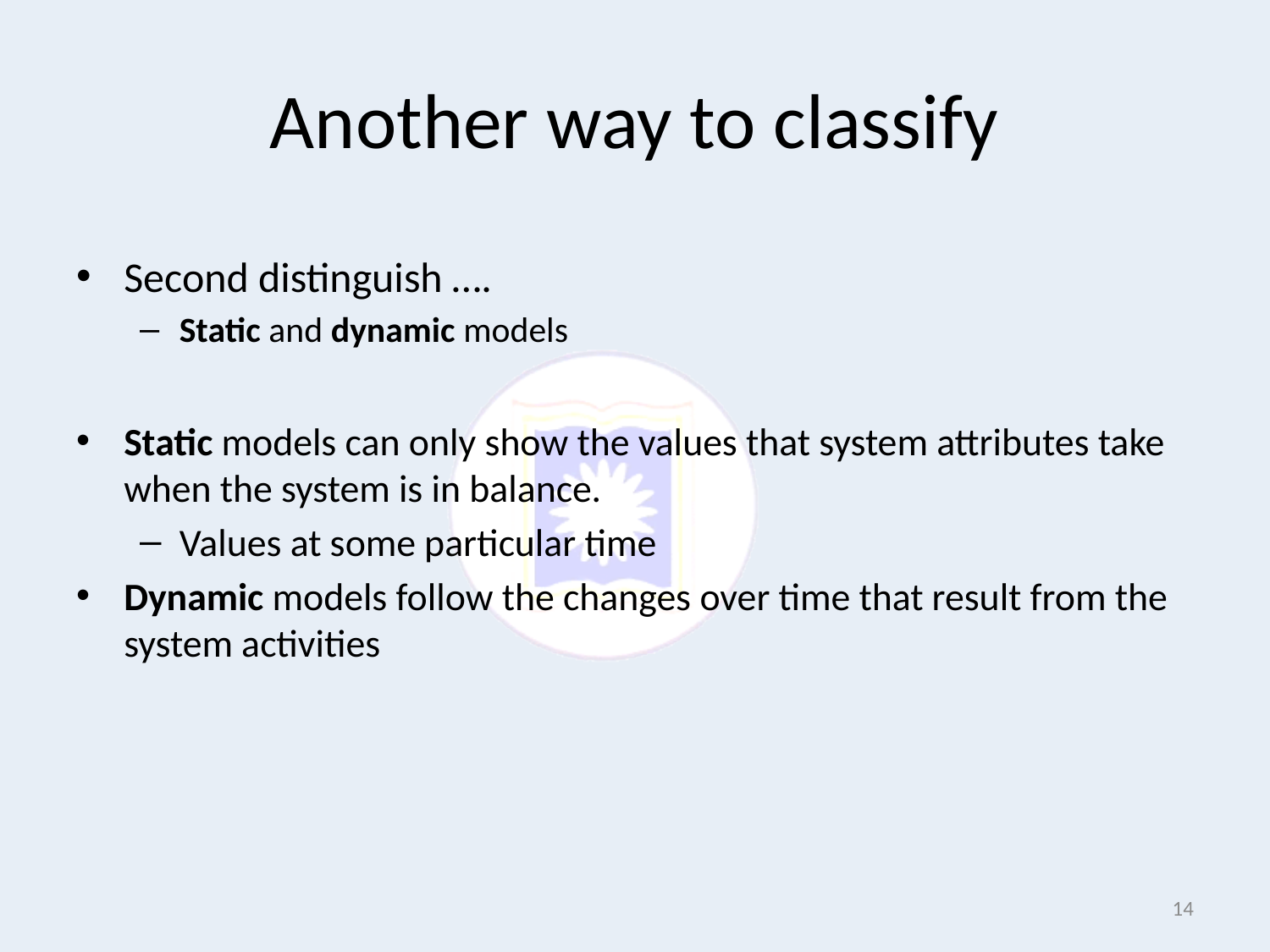

# Another way to classify
Second distinguish ….
Static and dynamic models

Static models can only show the values that system attributes take when the system is in balance.
Values at some particular time
Dynamic models follow the changes over time that result from the system activities
14